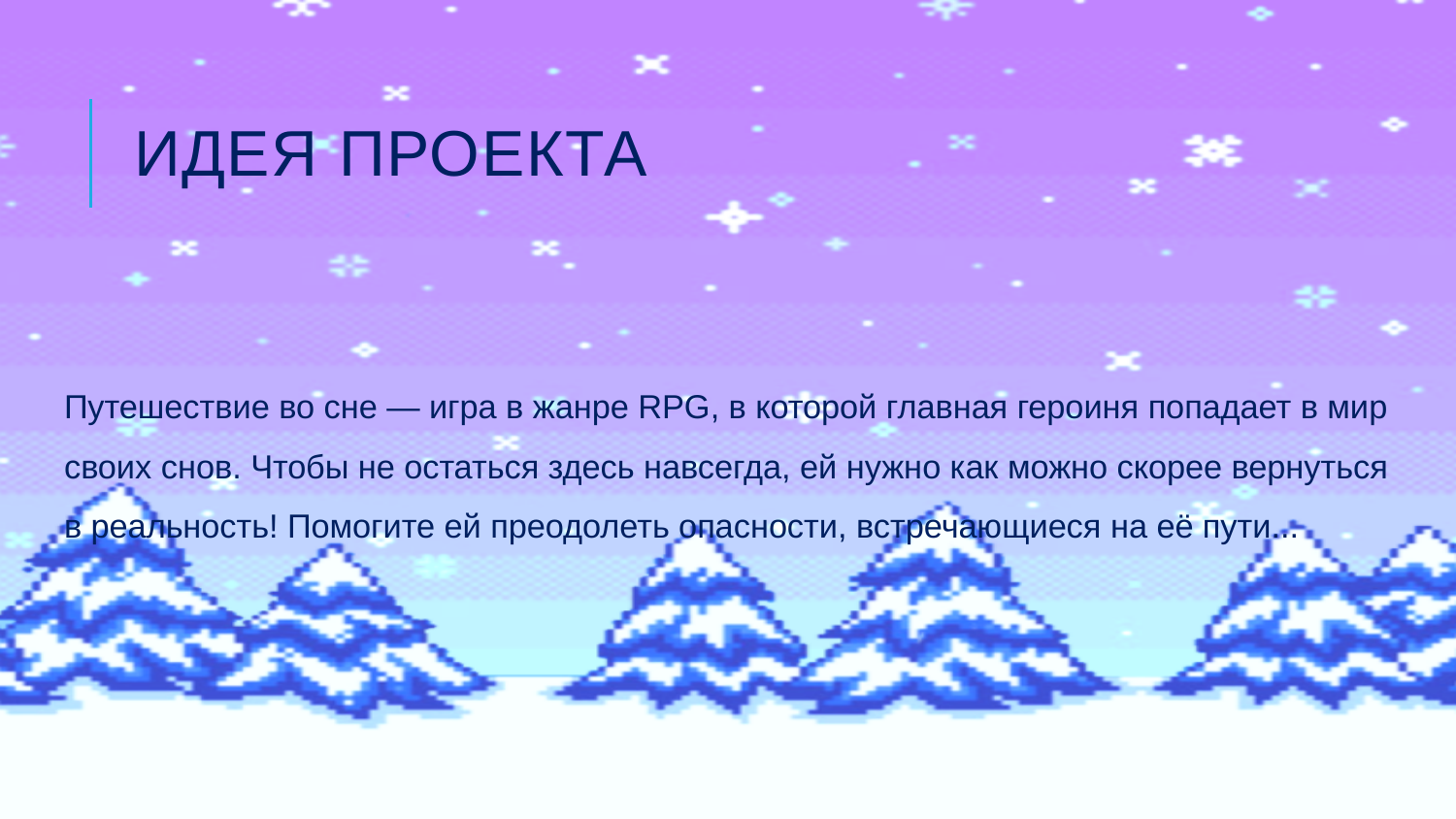

# Идея проекта
Путешествие во сне — игра в жанре RPG, в которой главная героиня попадает в мир своих снов. Чтобы не остаться здесь навсегда, ей нужно как можно скорее вернуться в реальность! Помогите ей преодолеть опасности, встречающиеся на её пути...